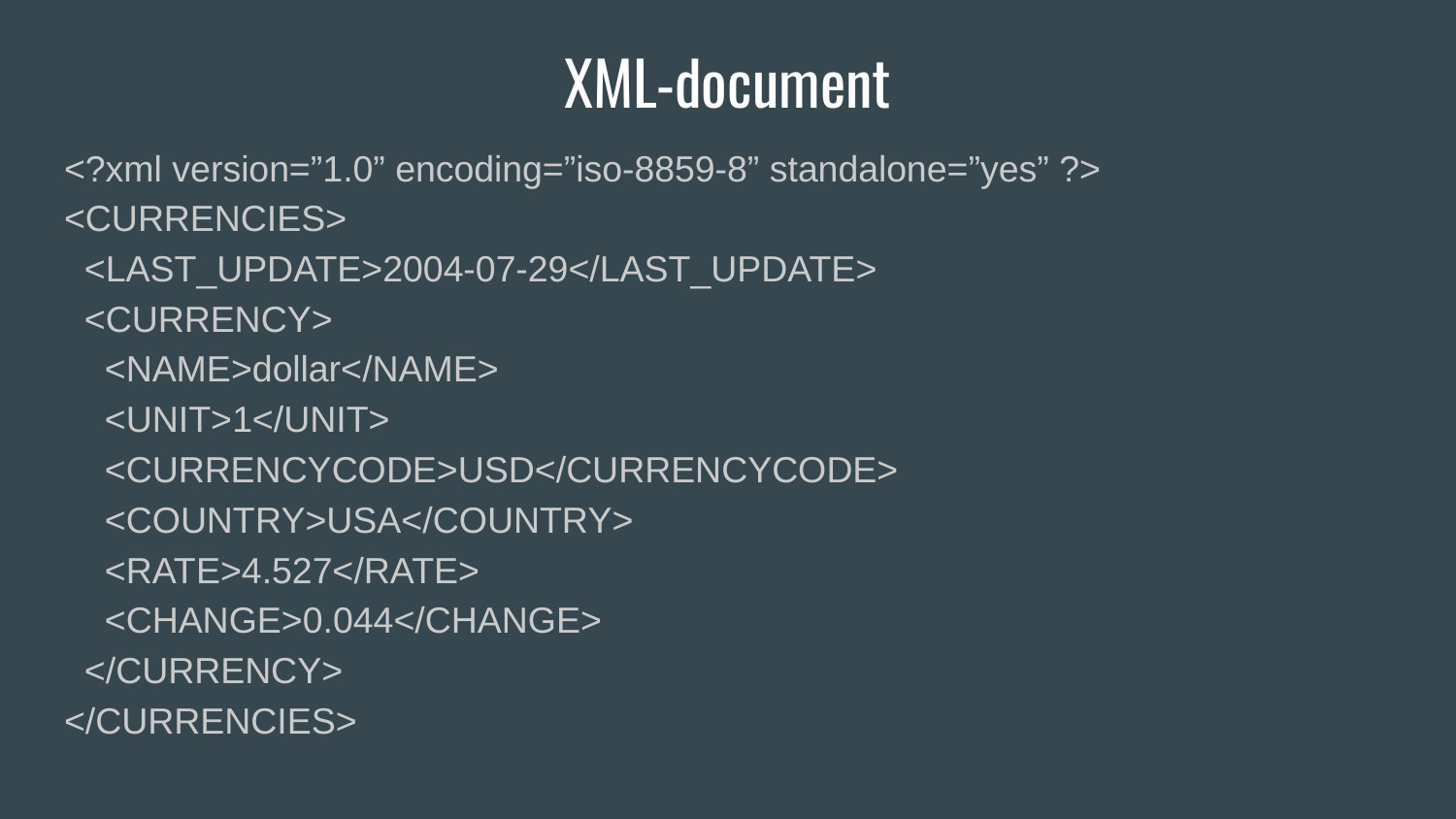

# XML-document
<?xml version=”1.0” encoding=”iso-8859-8” standalone=”yes” ?>
<CURRENCIES>
  <LAST_UPDATE>2004-07-29</LAST_UPDATE>
  <CURRENCY>
    <NAME>dollar</NAME>
    <UNIT>1</UNIT>
    <CURRENCYCODE>USD</CURRENCYCODE>
    <COUNTRY>USA</COUNTRY>
    <RATE>4.527</RATE>
    <CHANGE>0.044</CHANGE>
  </CURRENCY>
</CURRENCIES>